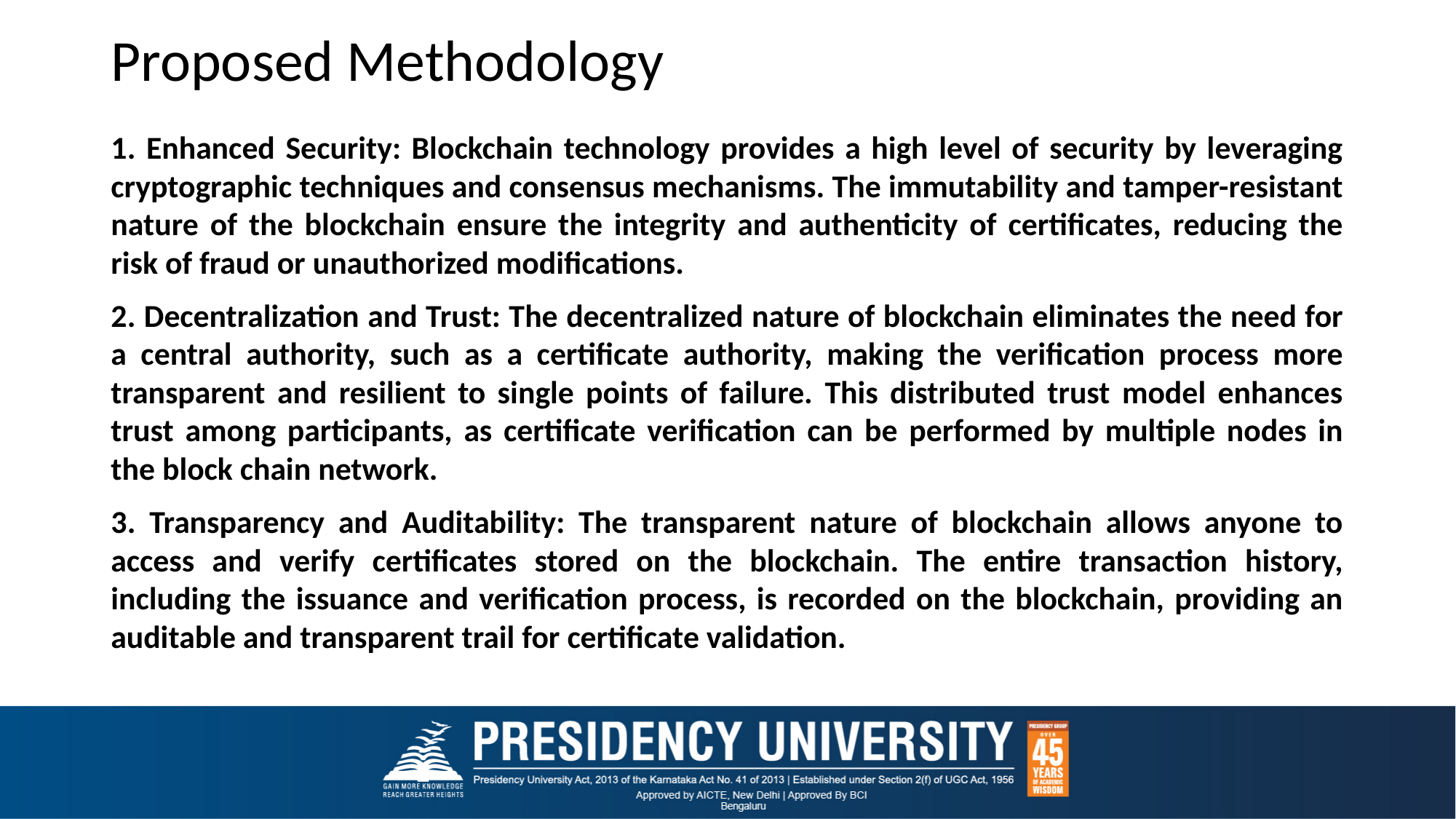

# Proposed Methodology
1. Enhanced Security: Blockchain technology provides a high level of security by leveraging cryptographic techniques and consensus mechanisms. The immutability and tamper-resistant nature of the blockchain ensure the integrity and authenticity of certificates, reducing the risk of fraud or unauthorized modifications.
2. Decentralization and Trust: The decentralized nature of blockchain eliminates the need for a central authority, such as a certificate authority, making the verification process more transparent and resilient to single points of failure. This distributed trust model enhances trust among participants, as certificate verification can be performed by multiple nodes in the block chain network.
3. Transparency and Auditability: The transparent nature of blockchain allows anyone to access and verify certificates stored on the blockchain. The entire transaction history, including the issuance and verification process, is recorded on the blockchain, providing an auditable and transparent trail for certificate validation.